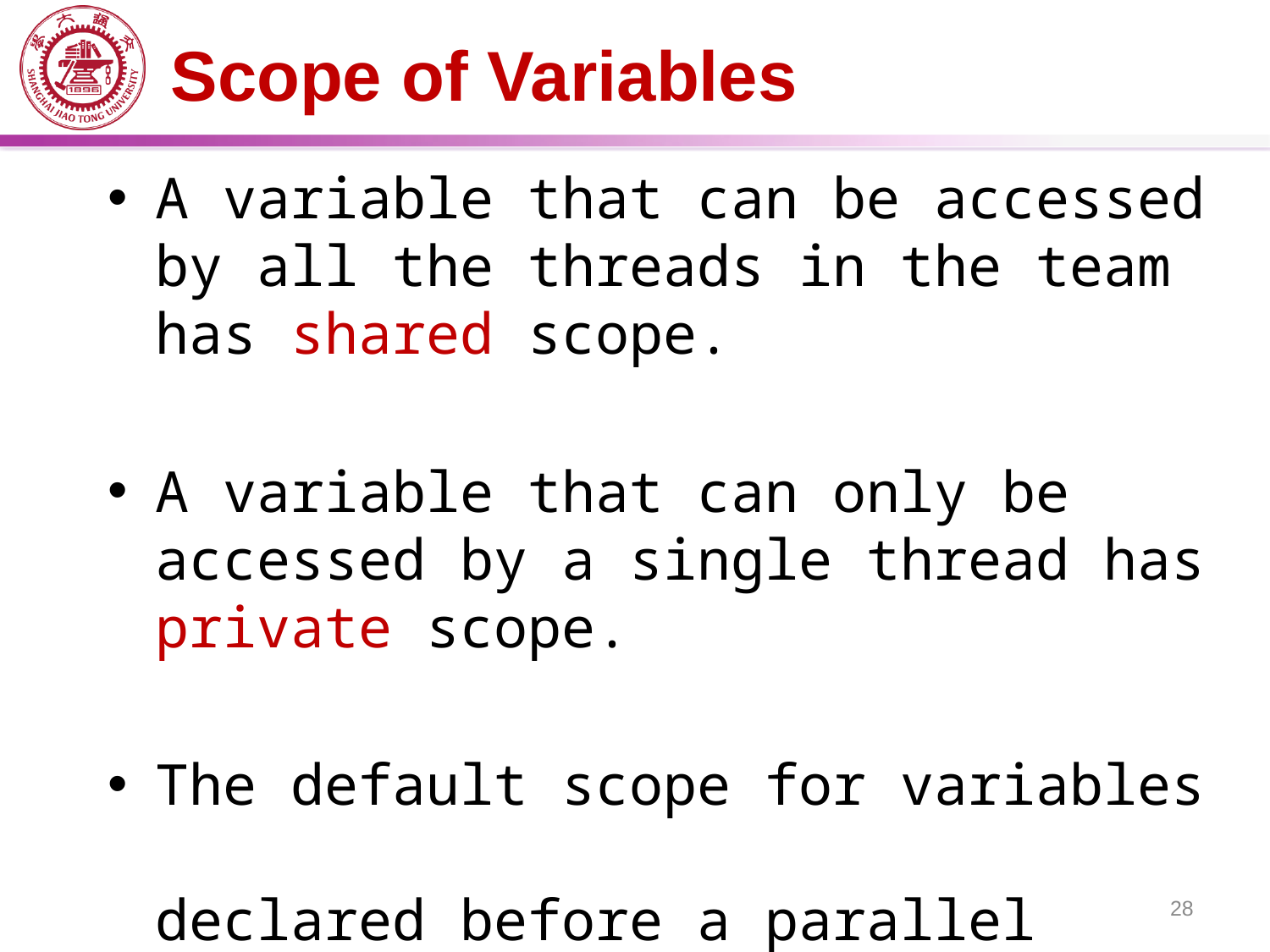

# Scope of Variables
A variable that can be accessed by all the threads in the team has shared scope.

A variable that can only be accessed by a single thread has private scope.

The default scope for variables
declared before a parallel block
is shared.
28